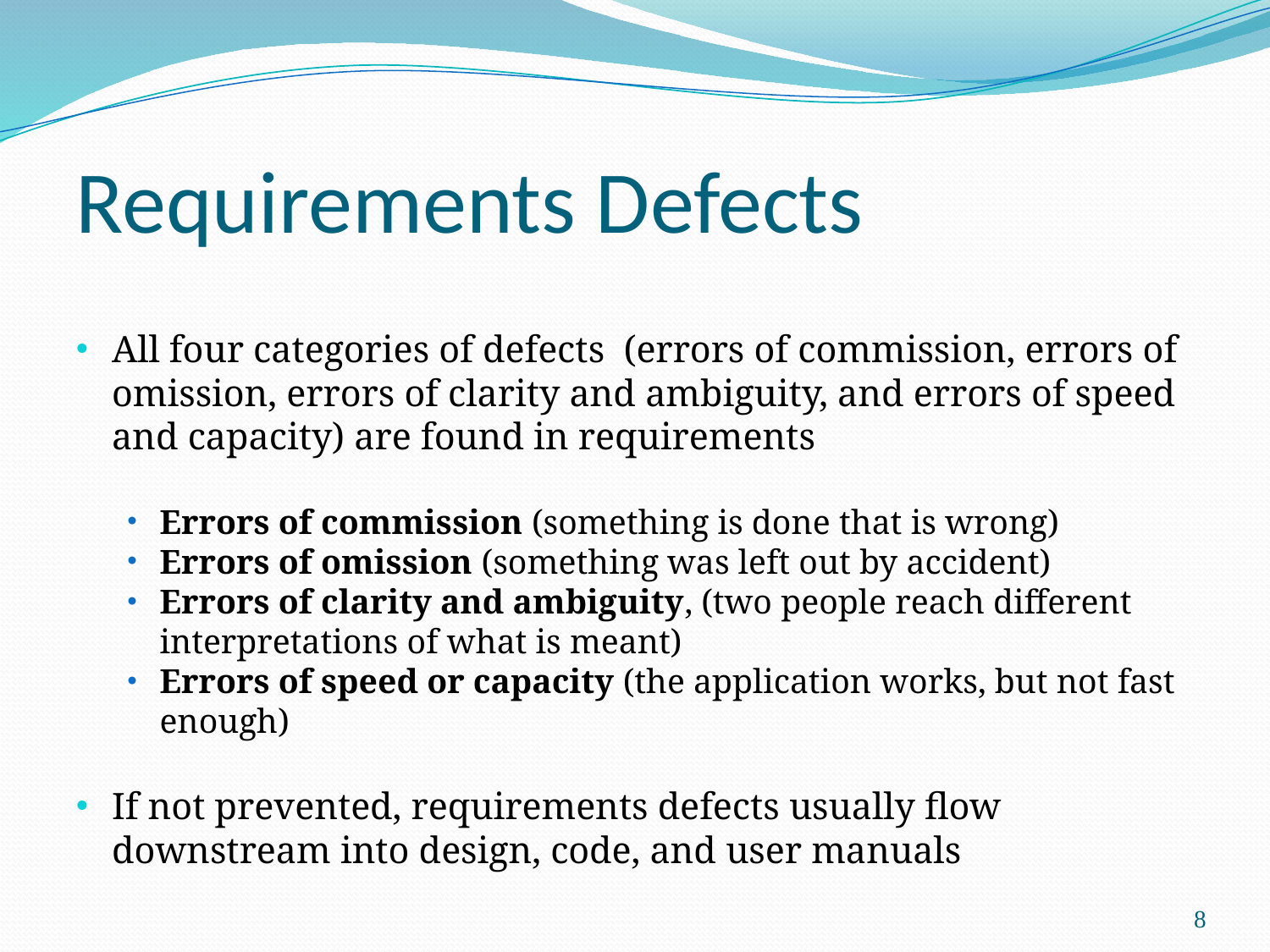

# Requirements Defects

All four categories of defects  (errors of commission, errors of omission, errors of clarity and ambiguity, and errors of speed and capacity) are found in requirements

Errors of commission (something is done that is wrong)
Errors of omission (something was left out by accident)
Errors of clarity and ambiguity, (two people reach different interpretations of what is meant)
Errors of speed or capacity (the application works, but not fast enough)

If not prevented, requirements defects usually flow downstream into design, code, and user manuals
8